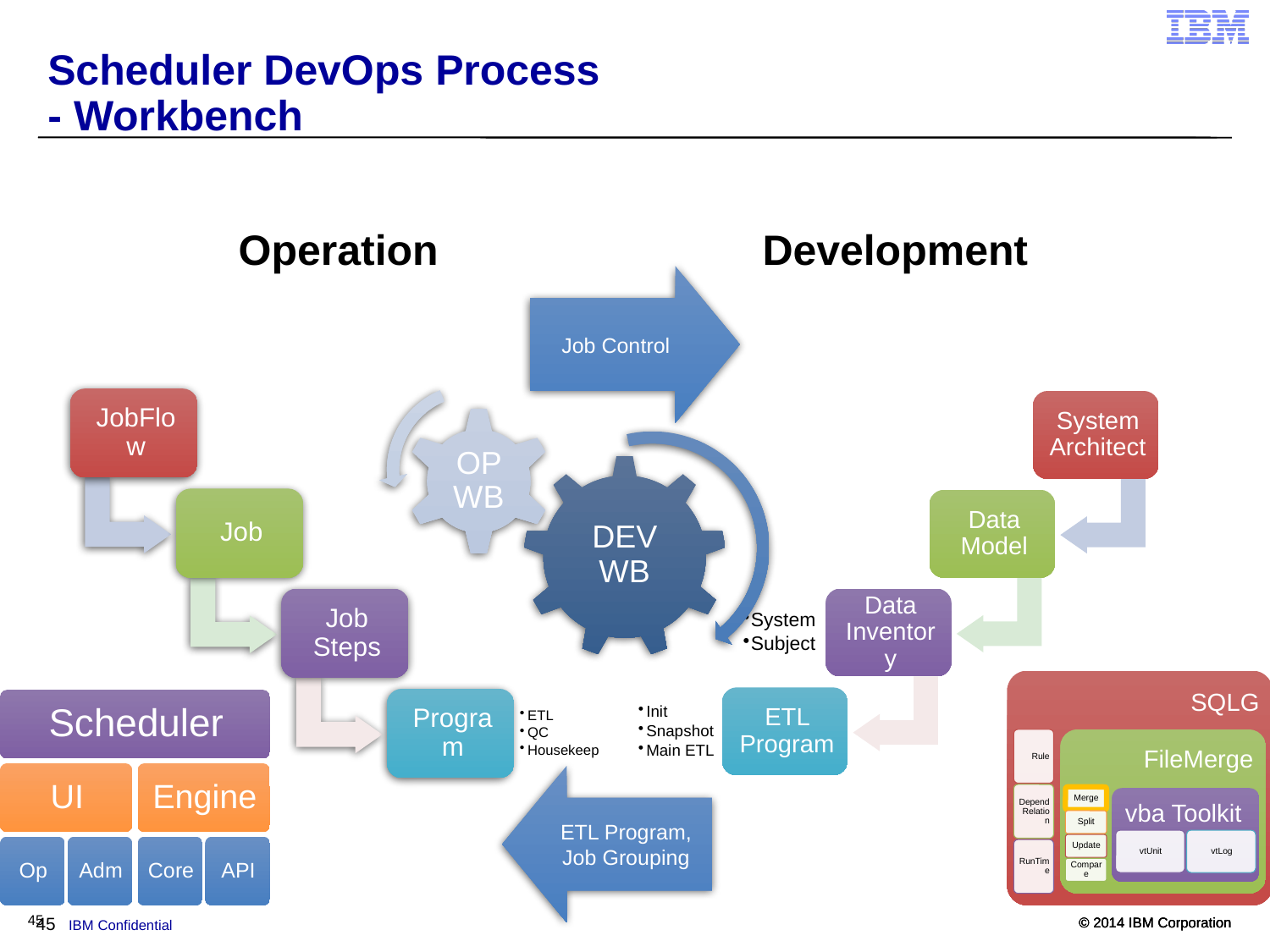

45
# Scheduler DevOps Process - Workbench
Operation
Development
Job Control
JobFlow
Job

Job Steps
Program
ETL
QC
Housekeep
System Architect
Data Model

Data Inventory
System
Subject
ETL Program
Init
Snapshot
Main ETL
DEV WB
OP WB
SQLG
Rule
Depend Relation
RunTime
FileMerge
Merge
Split
Update
Compare
vba Toolkit
vtUnit
vtLog
Scheduler
UI
Op
Adm
Engine
Core
API
ETL Program, Job Grouping